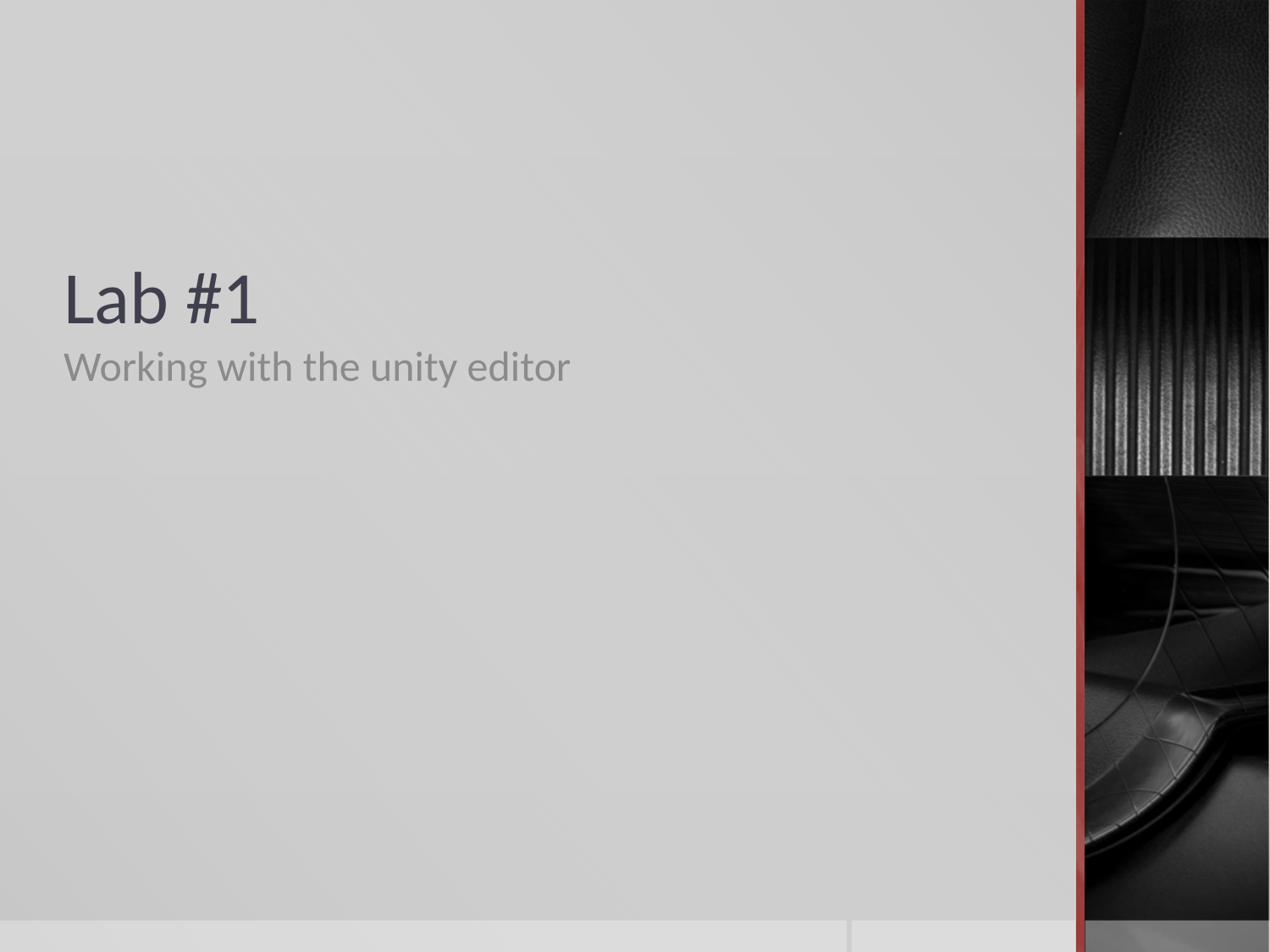

# Lab #1
Working with the unity editor